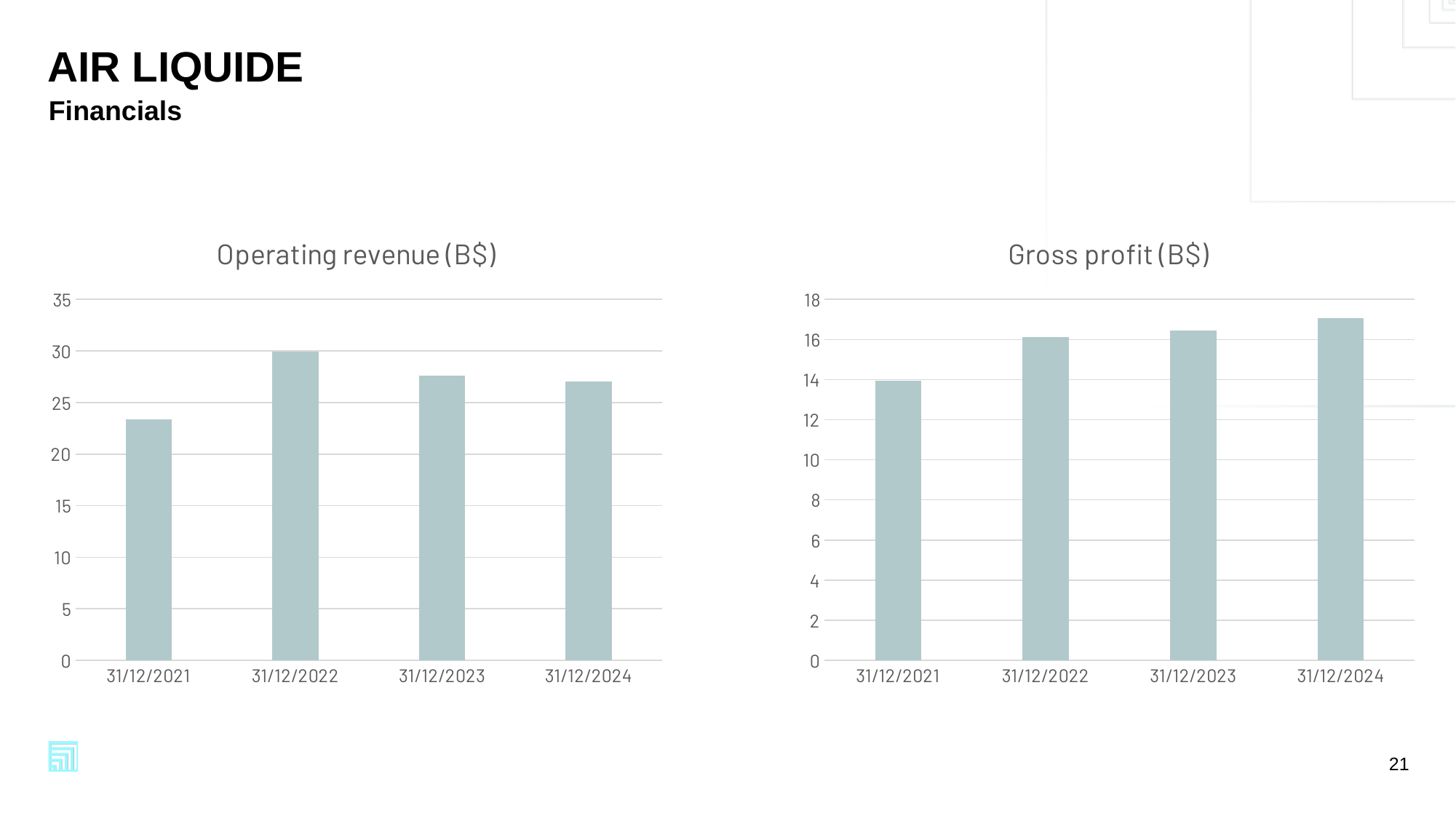

AIR LIQUIDE

Financials

### Chart: Operating revenue (B$)

| Category | Stock |
|---|---|
| 31/12/2021 | 23.3348 |
| 31/12/2022 | 29.934 |
| 31/12/2023 | 27.6076 |
| 31/12/2024 | 27.0578 |

### Chart: Gross profit (B$)

| Category | Stock |
|---|---|
| 31/12/2021 | 13.9461 |
| 31/12/2022 | 16.121 |
| 31/12/2023 | 16.4608 |
| 31/12/2024 | 17.0496 |